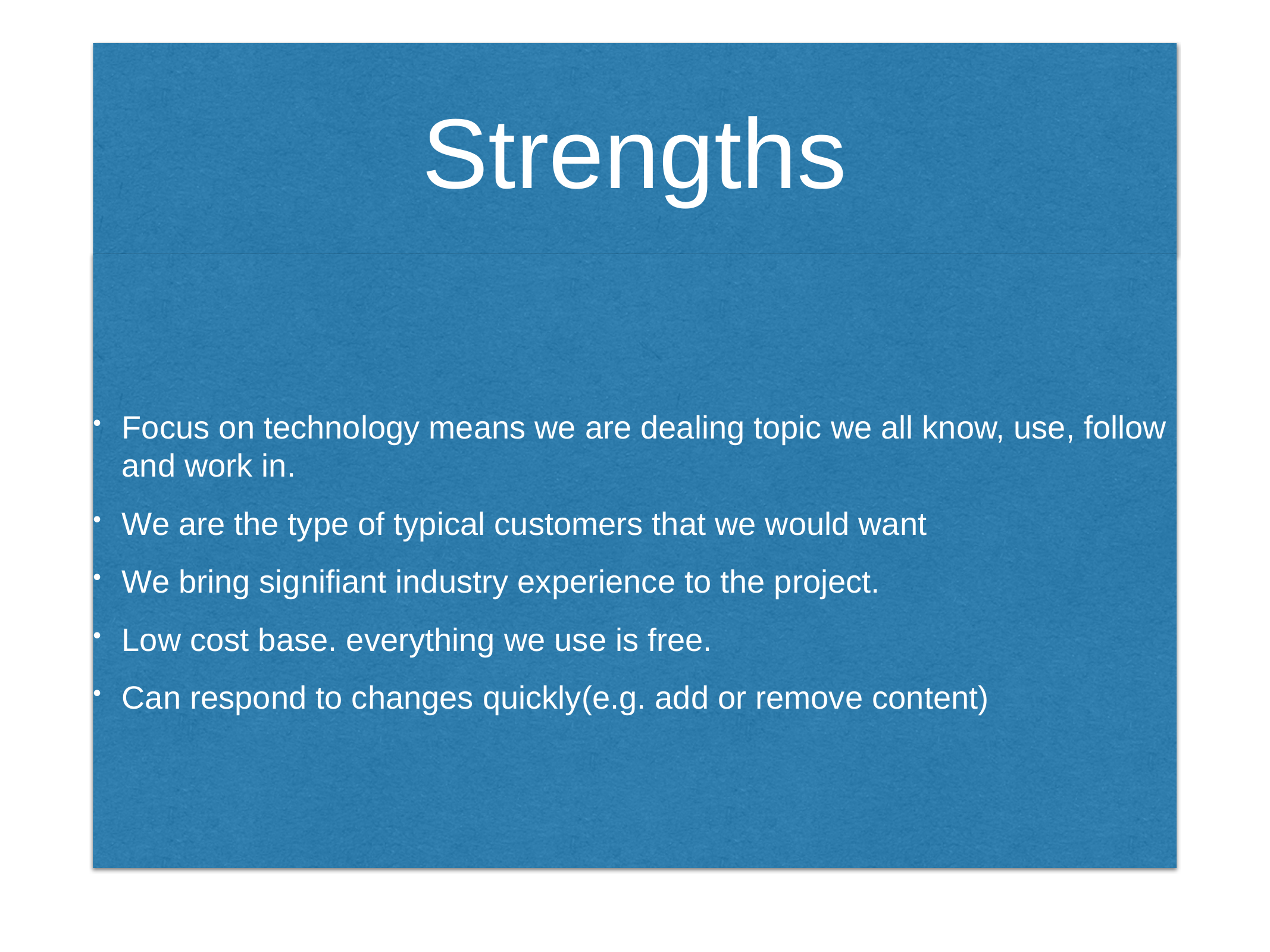

# Strengths
Focus on technology means we are dealing topic we all know, use, follow and work in.
We are the type of typical customers that we would want
We bring signifiant industry experience to the project.
Low cost base. everything we use is free.
Can respond to changes quickly(e.g. add or remove content)